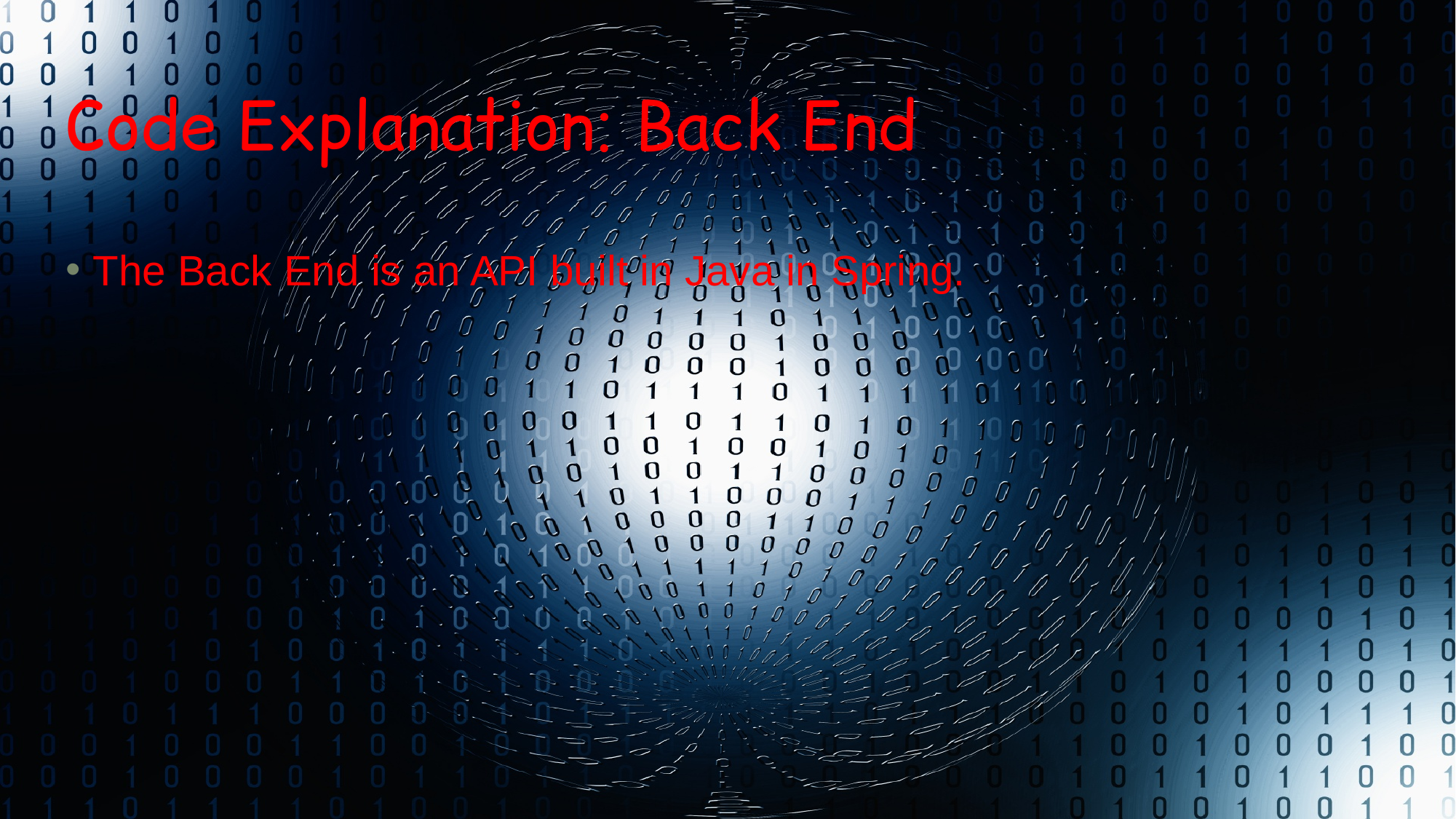

# Code Explanation: Back End
The Back End is an API built in Java in Spring.